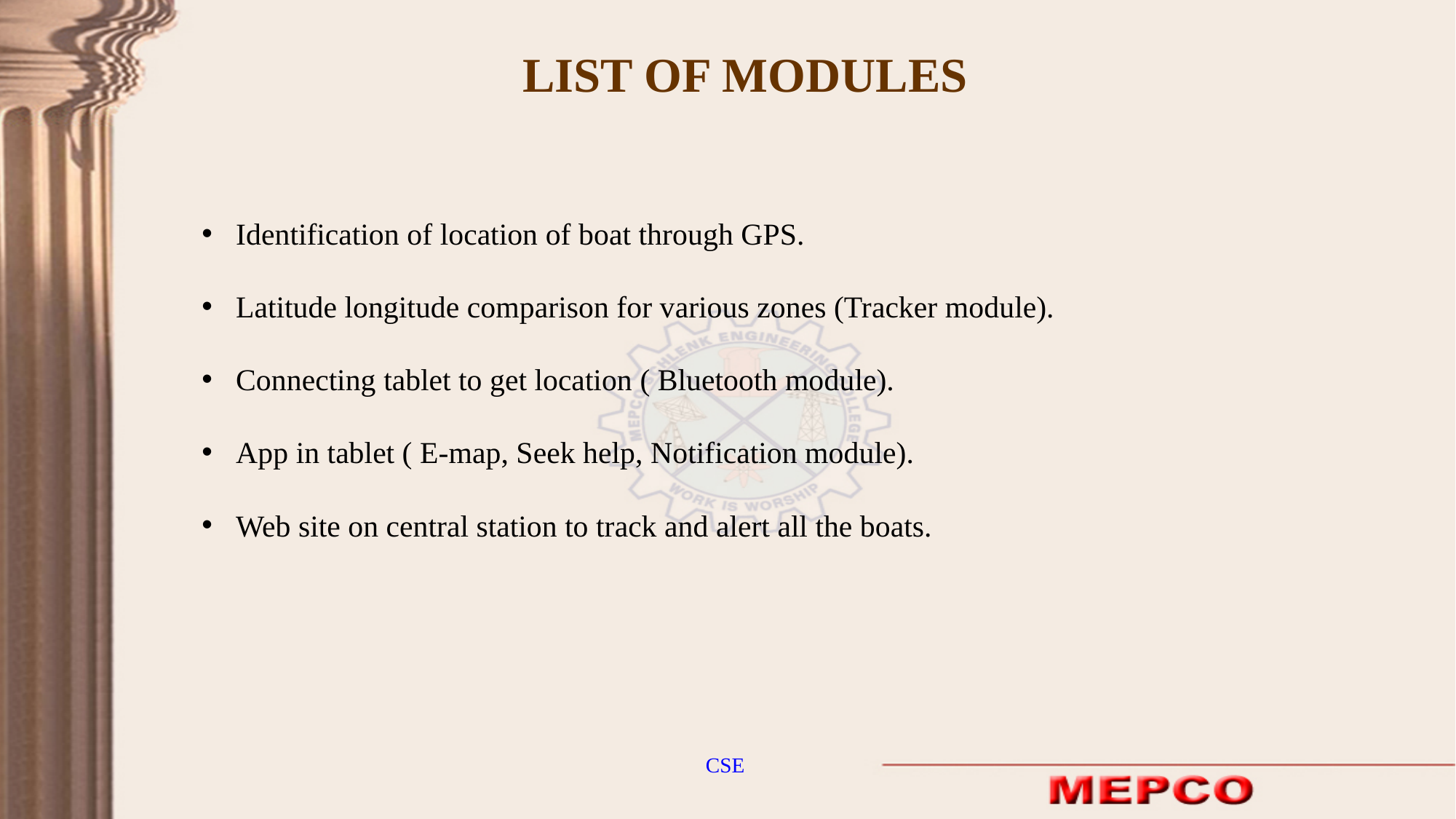

LIST OF MODULES
Identification of location of boat through GPS.
Latitude longitude comparison for various zones (Tracker module).
Connecting tablet to get location ( Bluetooth module).
App in tablet ( E-map, Seek help, Notification module).
Web site on central station to track and alert all the boats.
CSE